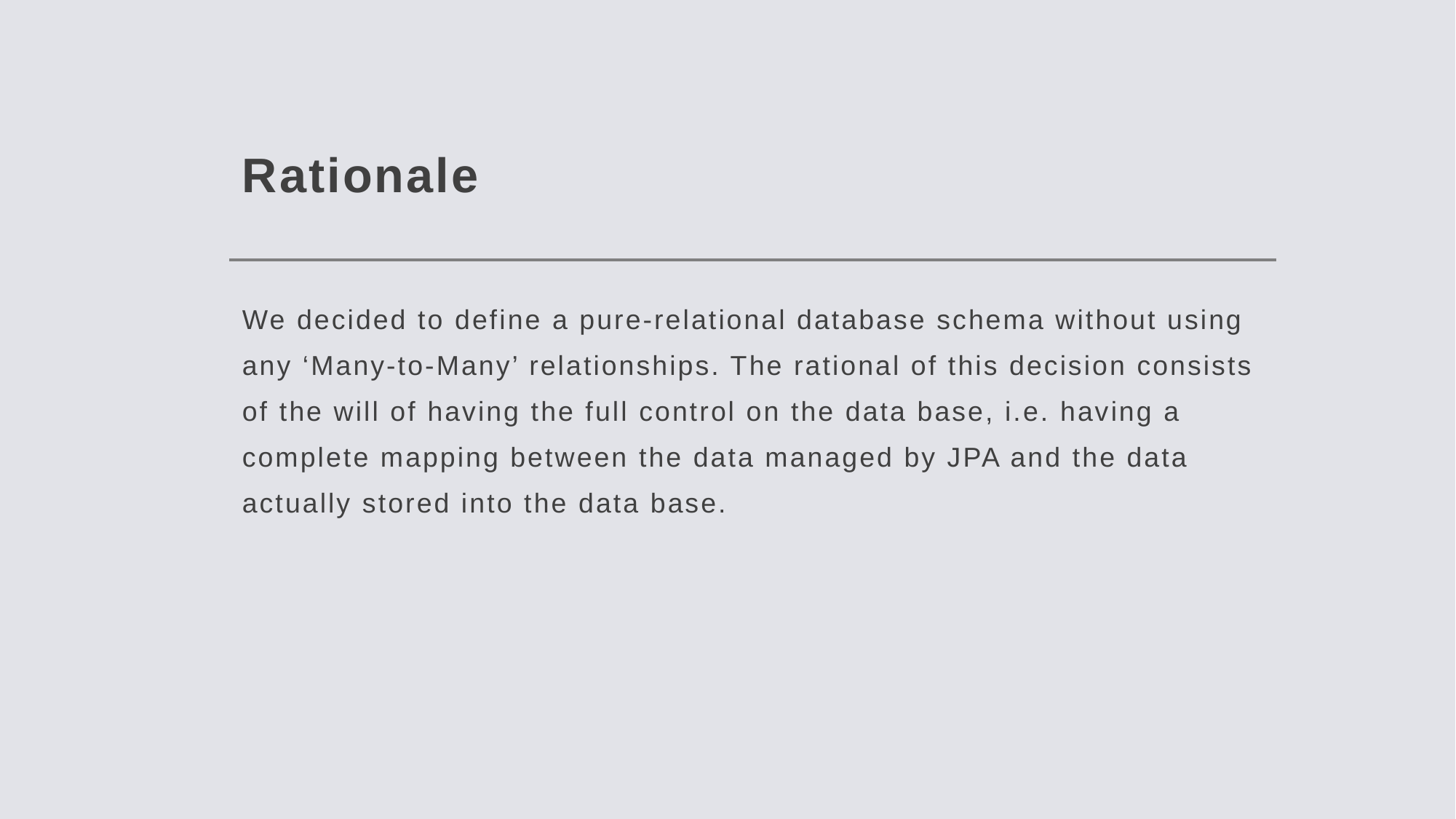

# Rationale
We decided to define a pure-relational database schema without using any ‘Many-to-Many’ relationships. The rational of this decision consists of the will of having the full control on the data base, i.e. having a complete mapping between the data managed by JPA and the data actually stored into the data base.